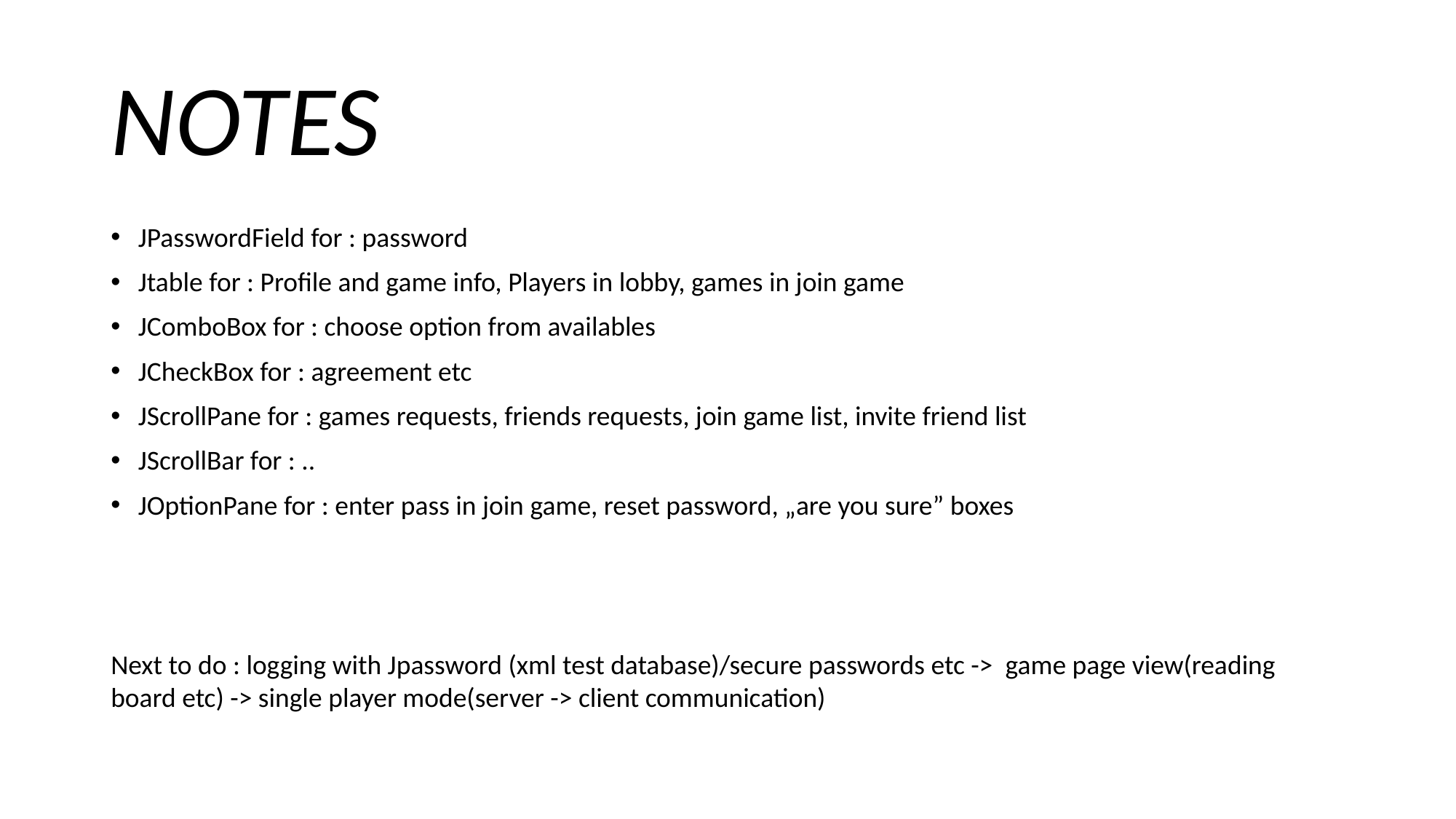

# NOTES
JPasswordField for : password
Jtable for : Profile and game info, Players in lobby, games in join game
JComboBox for : choose option from availables
JCheckBox for : agreement etc
JScrollPane for : games requests, friends requests, join game list, invite friend list
JScrollBar for : ..
JOptionPane for : enter pass in join game, reset password, „are you sure” boxes

Next to do : logging with Jpassword (xml test database)/secure passwords etc ->  game page view(reading board etc) -> single player mode(server -> client communication)